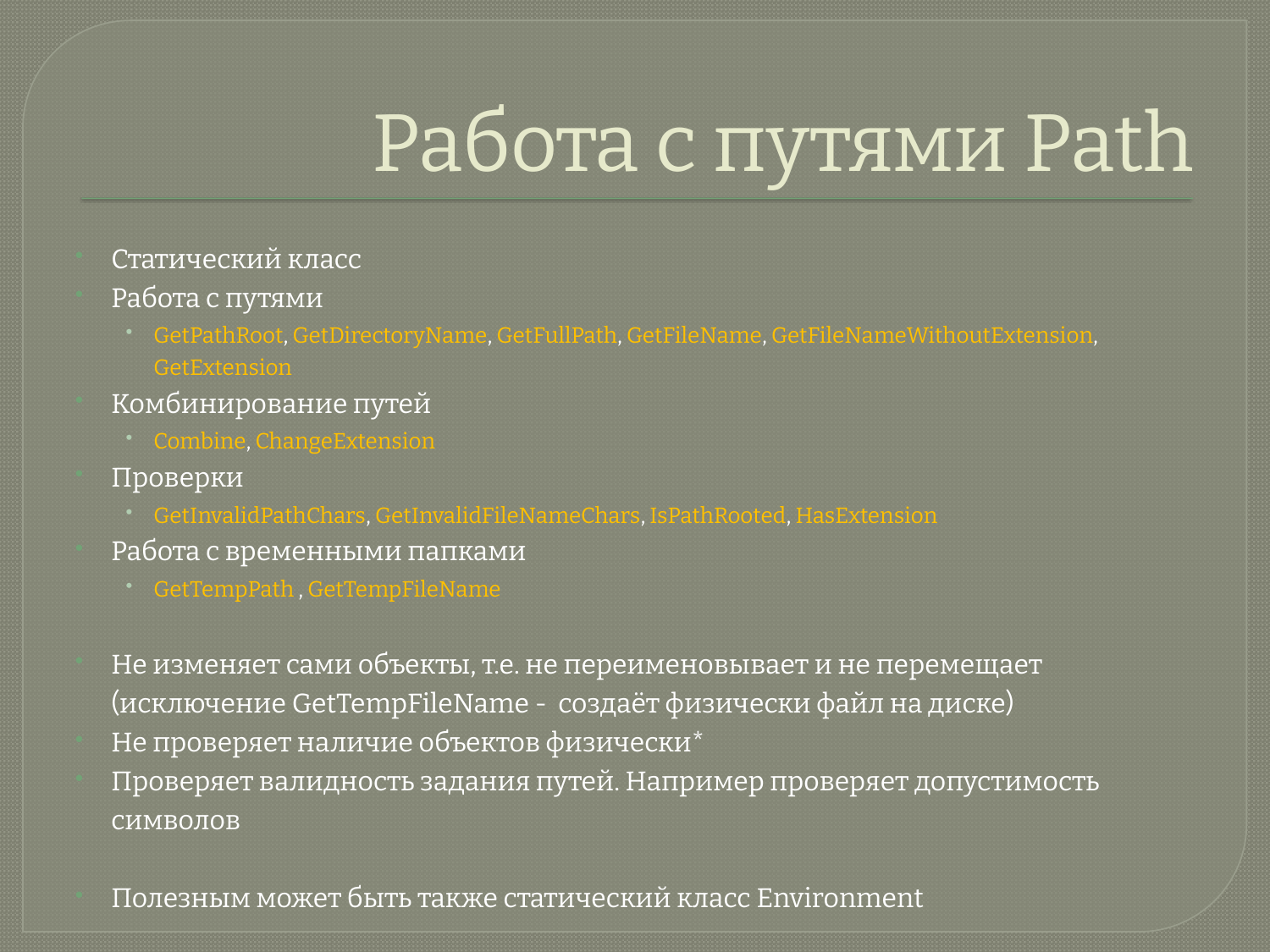

# Работа с путями Path
Статический класс
Работа с путями
GetPathRoot, GetDirectoryName, GetFullPath, GetFileName, GetFileNameWithoutExtension, GetExtension
Комбинирование путей
Combine, ChangeExtension
Проверки
GetInvalidPathChars, GetInvalidFileNameChars, IsPathRooted, HasExtension
Работа с временными папками
GetTempPath , GetTempFileName

Не изменяет сами объекты, т.е. не переименовывает и не перемещает (исключение GetTempFileName -  создаёт физически файл на диске)
Не проверяет наличие объектов физически*
Проверяет валидность задания путей. Например проверяет допустимость символов

Полезным может быть также статический класс Environment